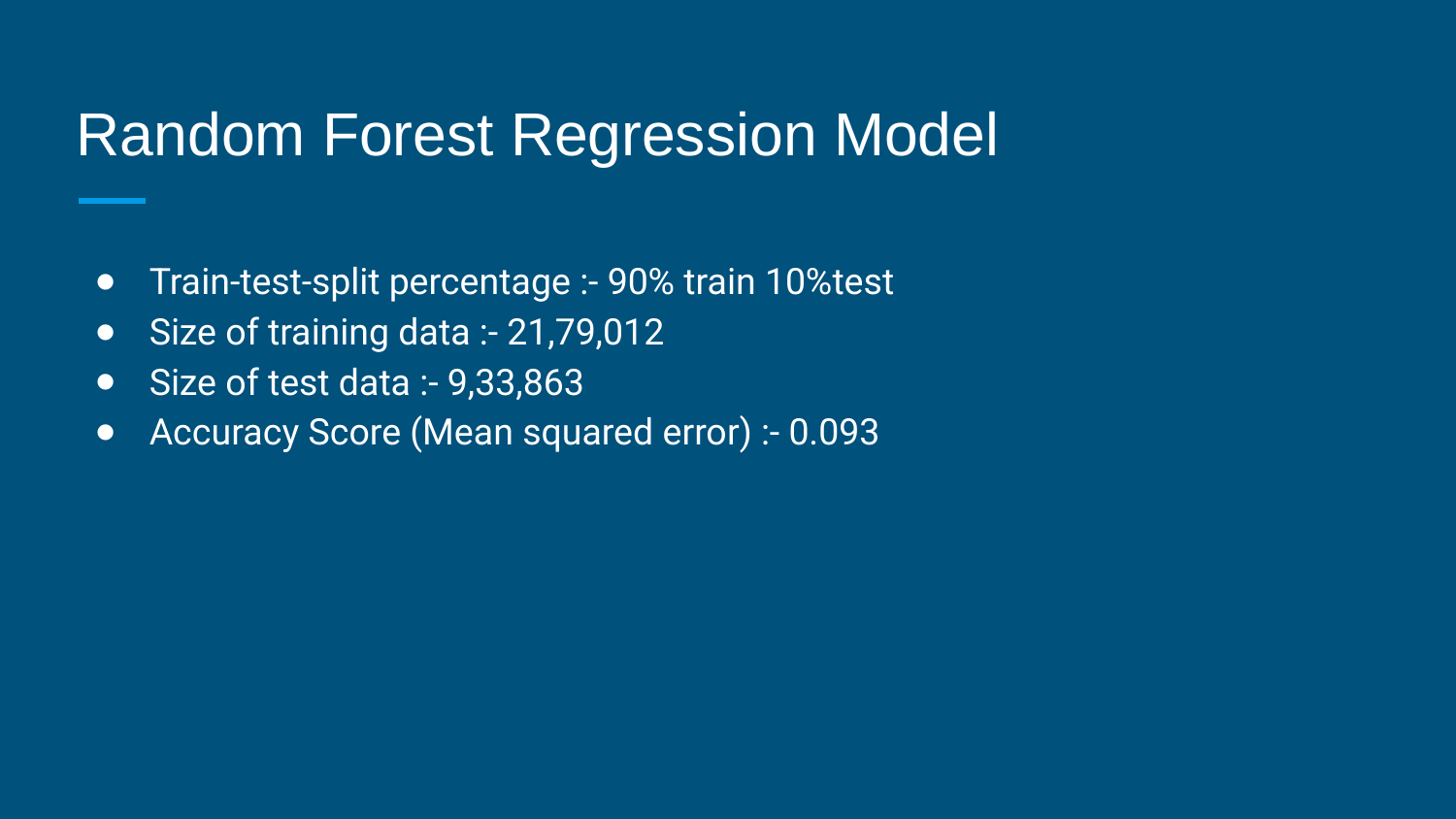

# Random Forest Regression Model
Train-test-split percentage :- 90% train 10%test
Size of training data :- 21,79,012
Size of test data :- 9,33,863
Accuracy Score (Mean squared error) :- 0.093